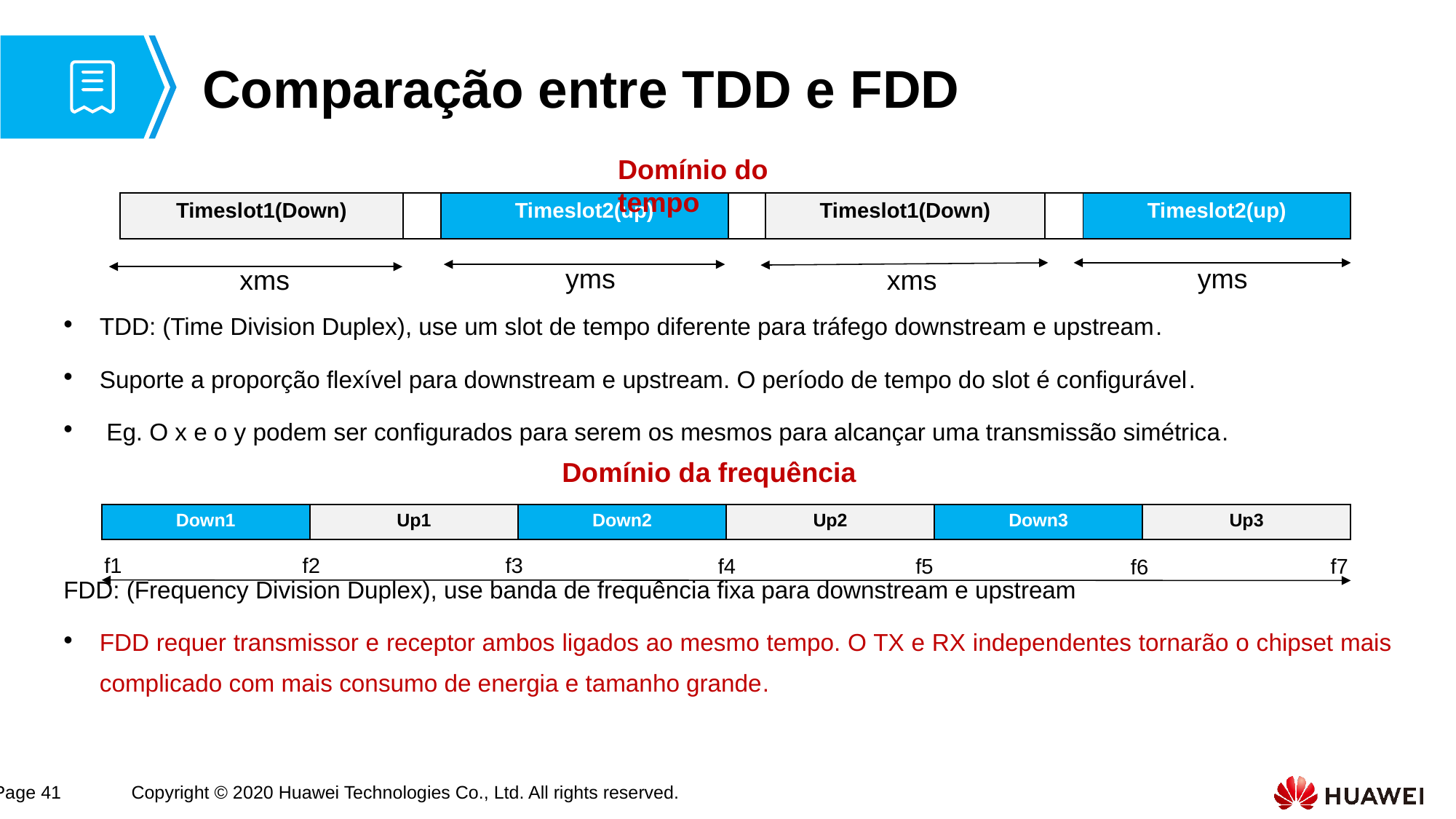

# Comparação entre TDD e FDD

Domínio do tempo

TDD: (Time Division Duplex), use um slot de tempo diferente para tráfego downstream e upstream.
Suporte a proporção flexível para downstream e upstream. O período de tempo do slot é configurável.
 Eg. O x e o y podem ser configurados para serem os mesmos para alcançar uma transmissão simétrica.

FDD: (Frequency Division Duplex), use banda de frequência fixa para downstream e upstream
FDD requer transmissor e receptor ambos ligados ao mesmo tempo. O TX e RX independentes tornarão o chipset mais complicado com mais consumo de energia e tamanho grande.

| Timeslot1(Down) |  | Timeslot2(up) |  | Timeslot1(Down) |  | Timeslot2(up) |
| --- | --- | --- | --- | --- | --- | --- |
yms
yms
xms
xms
Domínio da frequência

| Down1 | Up1 | Down2 | Up2 | Down3 | Up3 |
| --- | --- | --- | --- | --- | --- |
f3
f1
f2
f7
f4
f5
f6